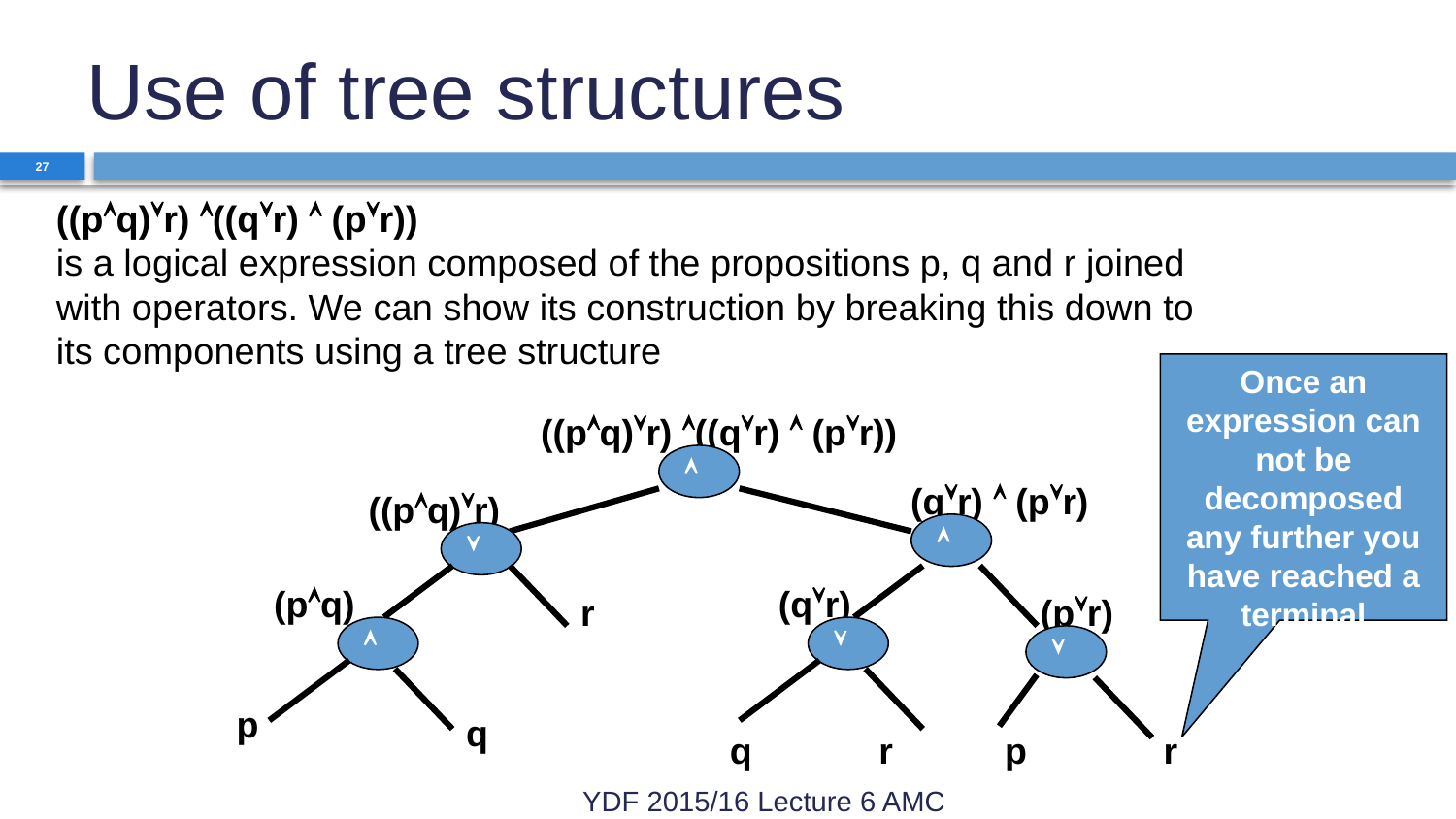

# Use of tree structures
27
((p∧q)∨r) ∧((q∨r) ∧ (p∨r))
is a logical expression composed of the propositions p, q and r joined
with operators. We can show its construction by breaking this down to
its components using a tree structure
Once an expression can not be decomposed any further you have reached a terminal
((p∧q)∨r) ∧((q∨r) ∧ (p∨r))

∧
(q∨r) ∧ (p∨r)
((p∧q)∨r)

∧

∨

(p∧q)
(q∨r)
r
 (p∨r)

∧

∨

∨

p
q
q
r
p
r

YDF 2015/16 Lecture 6 AMC